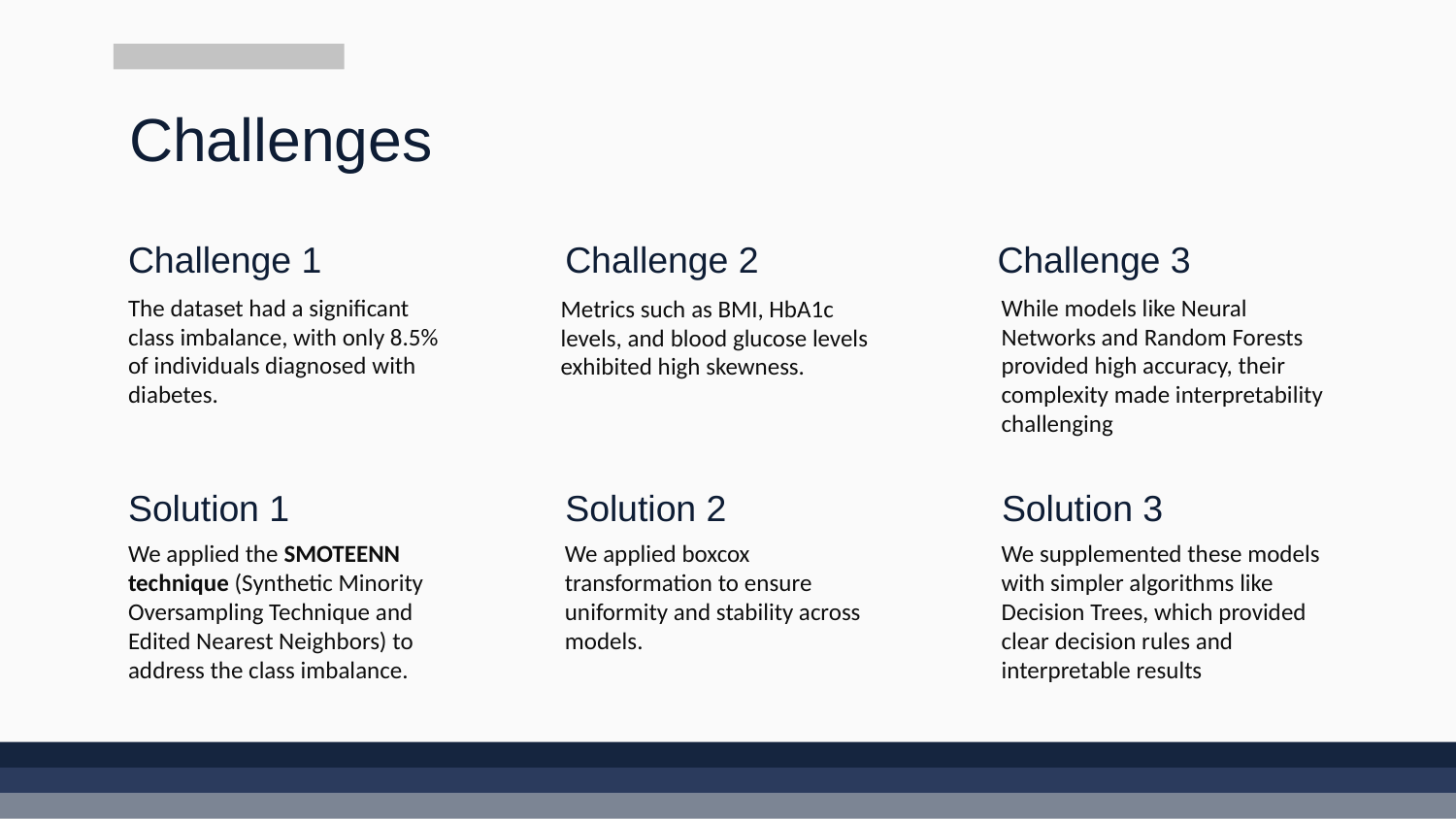

# Challenges
Challenge 1
Challenge 2
Challenge 3
The dataset had a significant class imbalance, with only 8.5% of individuals diagnosed with diabetes.

While models like Neural Networks and Random Forests provided high accuracy, their complexity made interpretability challenging

Metrics such as BMI, HbA1c levels, and blood glucose levels exhibited high skewness.

Solution 1
Solution 2
Solution 3
We applied the SMOTEENN technique (Synthetic Minority Oversampling Technique and Edited Nearest Neighbors) to address the class imbalance.

We applied boxcox transformation to ensure uniformity and stability across models.

We supplemented these models with simpler algorithms like Decision Trees, which provided clear decision rules and interpretable results